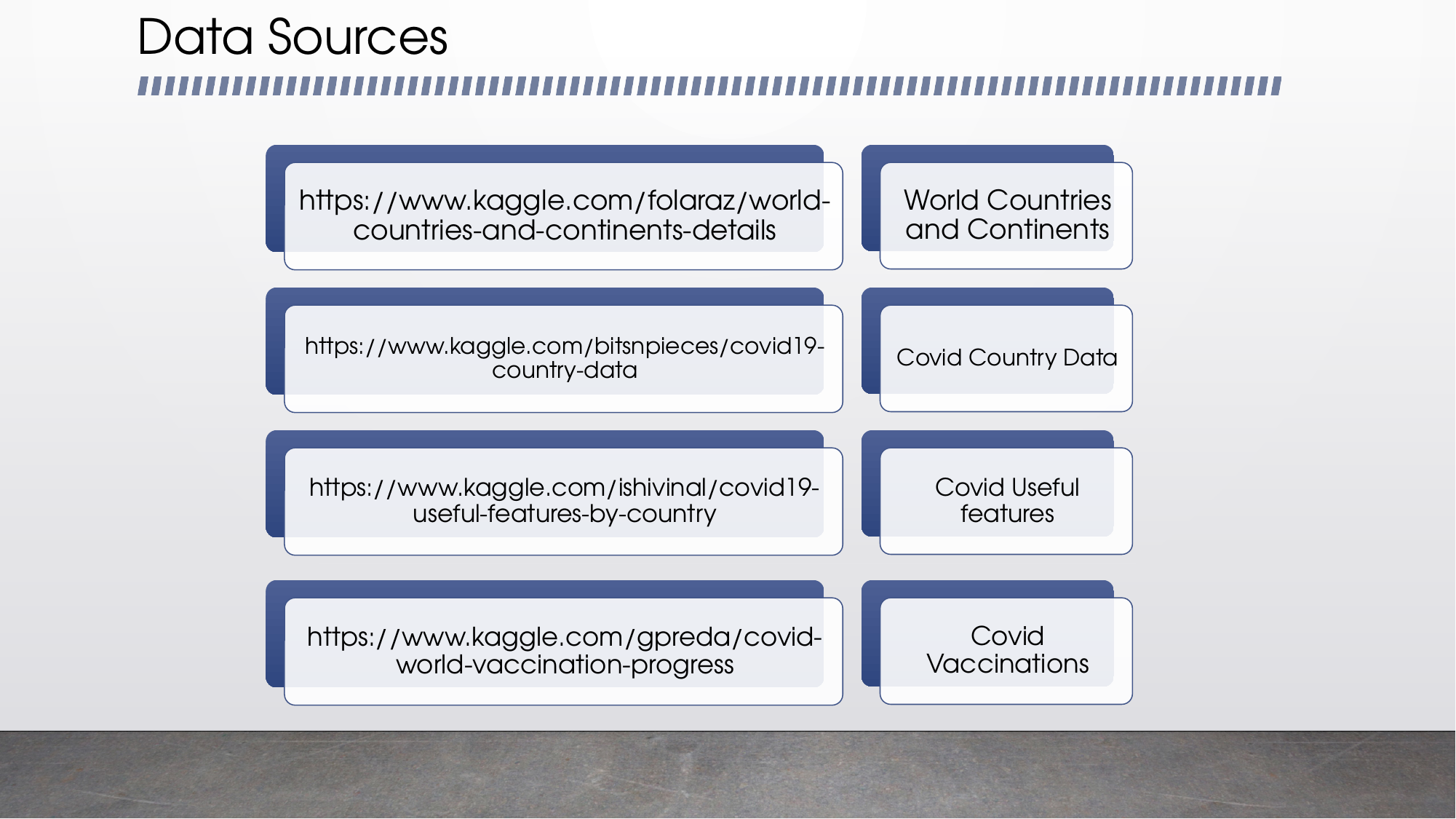

# Data Sources
https://www.kaggle.com/folaraz/world-countries-and-continents-details
World Countries and Continents
https://www.kaggle.com/bitsnpieces/covid19-country-data
Covid Country Data
https://www.kaggle.com/ishivinal/covid19-useful-features-by-country
Covid Useful features
https://www.kaggle.com/gpreda/covid-world-vaccination-progress
Covid Vaccinations